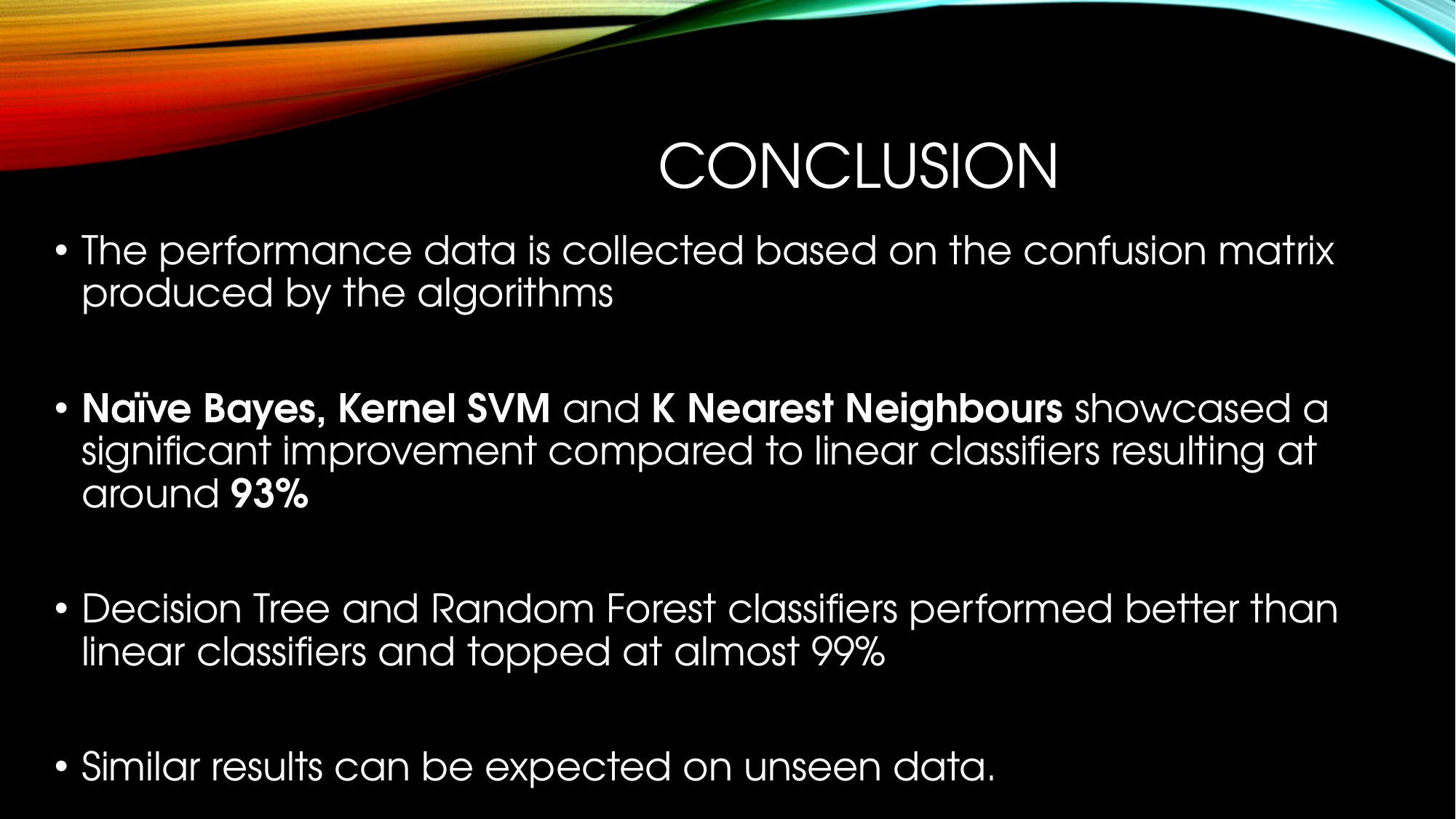

# Conclusion
The performance data is collected based on the confusion matrix produced by the algorithms

Naïve Bayes, Kernel SVM and K Nearest Neighbours showcased a significant improvement compared to linear classifiers resulting at around 93%

Decision Tree and Random Forest classifiers performed better than linear classifiers and topped at almost 99%

Similar results can be expected on unseen data.